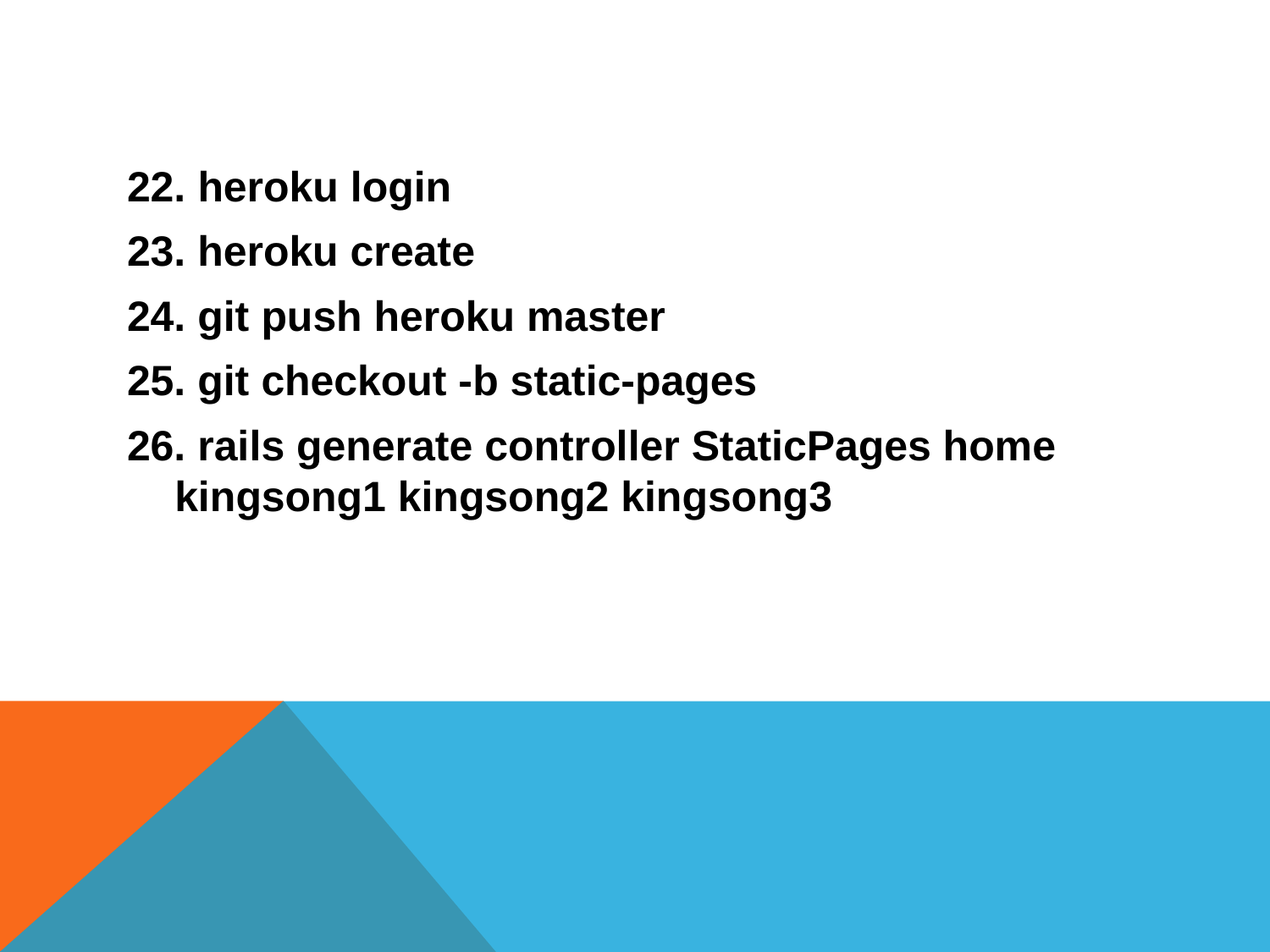

#
22. heroku login
23. heroku create
24. git push heroku master
25. git checkout -b static-pages
26. rails generate controller StaticPages home kingsong1 kingsong2 kingsong3